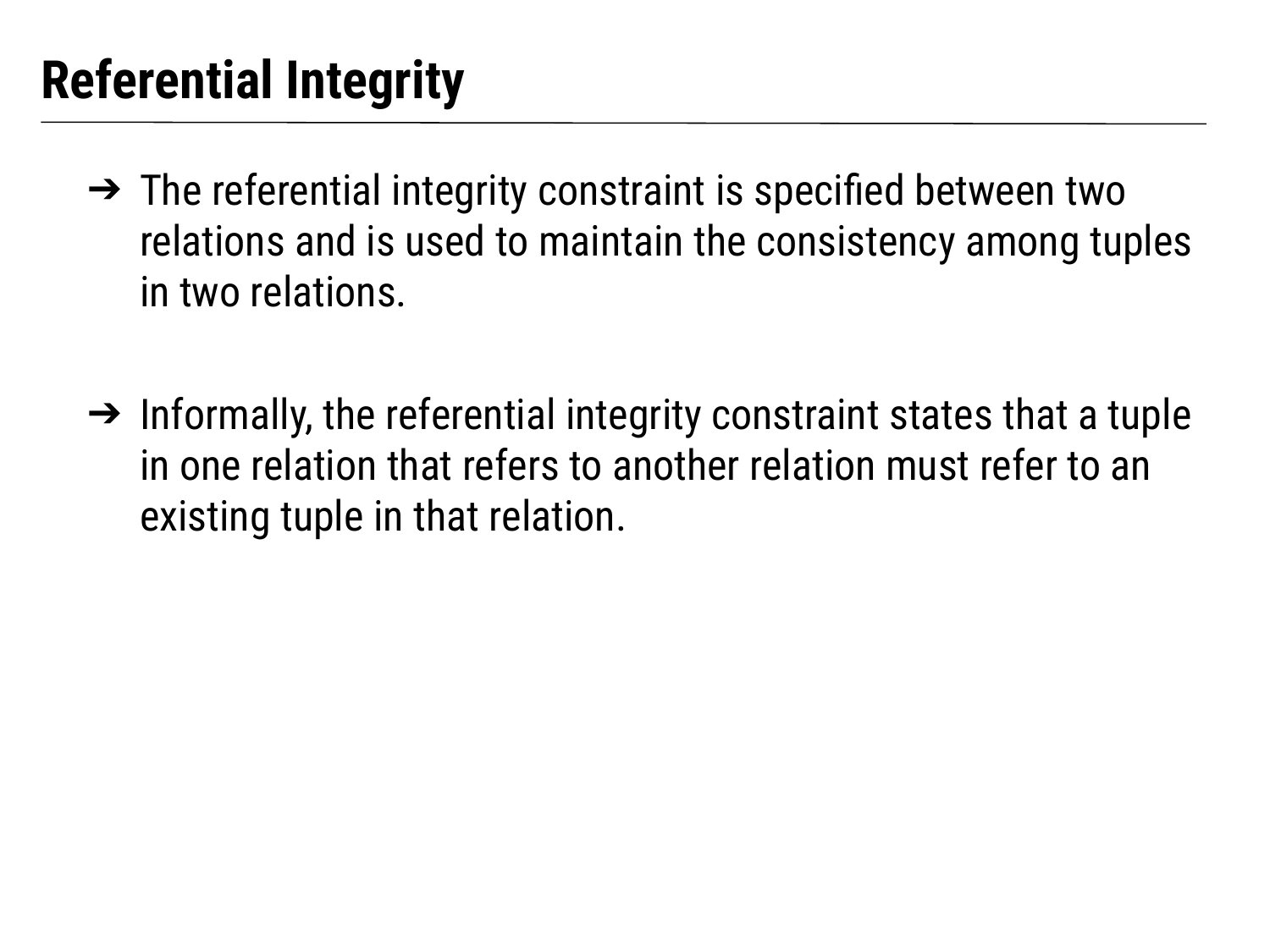

# Referential Integrity
The referential integrity constraint is specified between two relations and is used to maintain the consistency among tuples in two relations.

Informally, the referential integrity constraint states that a tuple in one relation that refers to another relation must refer to an existing tuple in that relation.